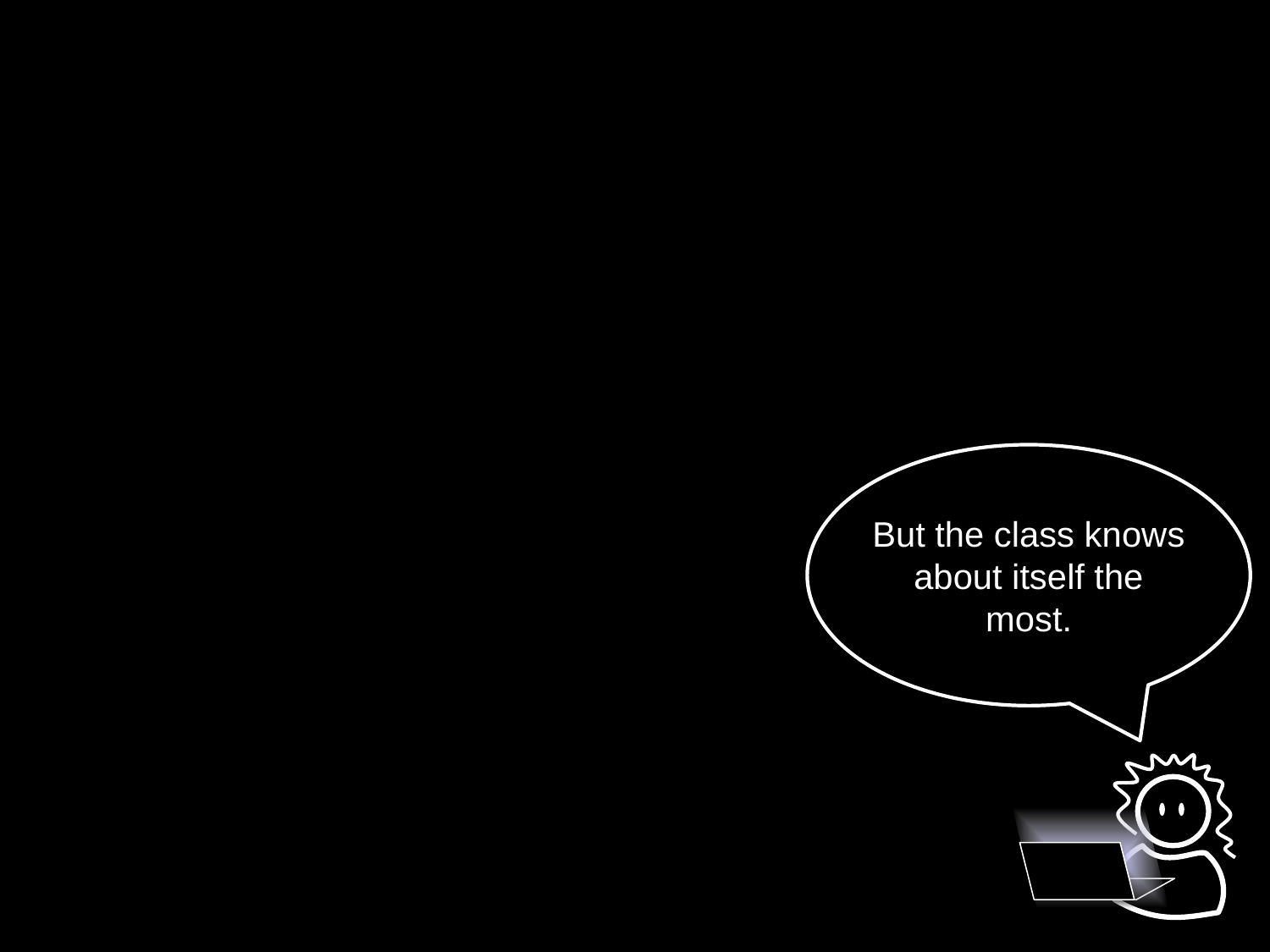

But the class knows about itself the most.